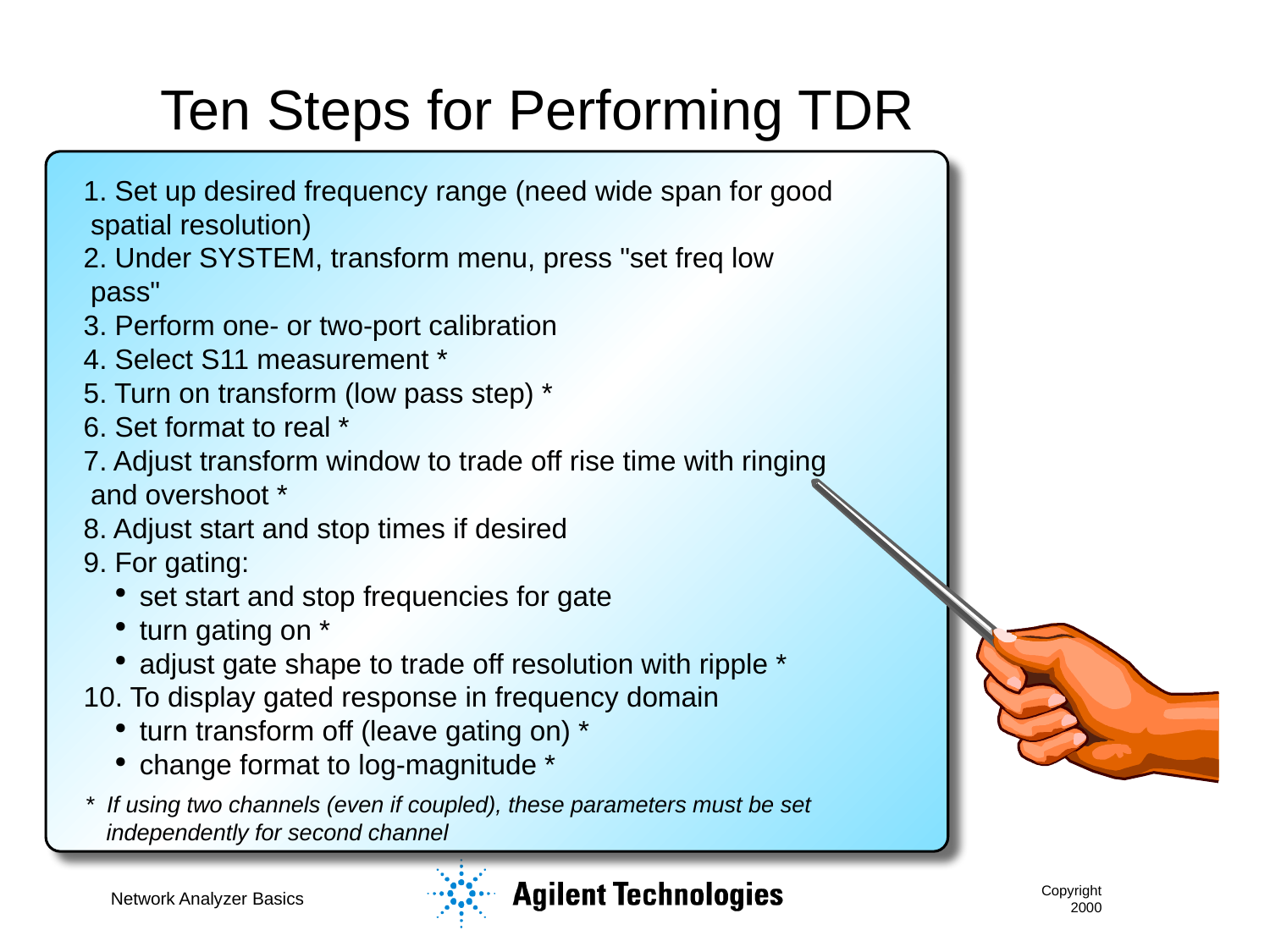

Ten Steps for Performing TDR

1. Set up desired frequency range (need wide span for good spatial resolution)
2. Under SYSTEM, transform menu, press "set freq low pass"
3. Perform one- or two-port calibration
4. Select S11 measurement *
5. Turn on transform (low pass step) *
6. Set format to real *
7. Adjust transform window to trade off rise time with ringing and overshoot *
8. Adjust start and stop times if desired
9. For gating:
set start and stop frequencies for gate
turn gating on *
adjust gate shape to trade off resolution with ripple *
10. To display gated response in frequency domain
turn transform off (leave gating on) *
change format to log-magnitude *
*  If using two channels (even if coupled), these parameters must be set independently for second channel

Copyright 2000
Network Analyzer Basics